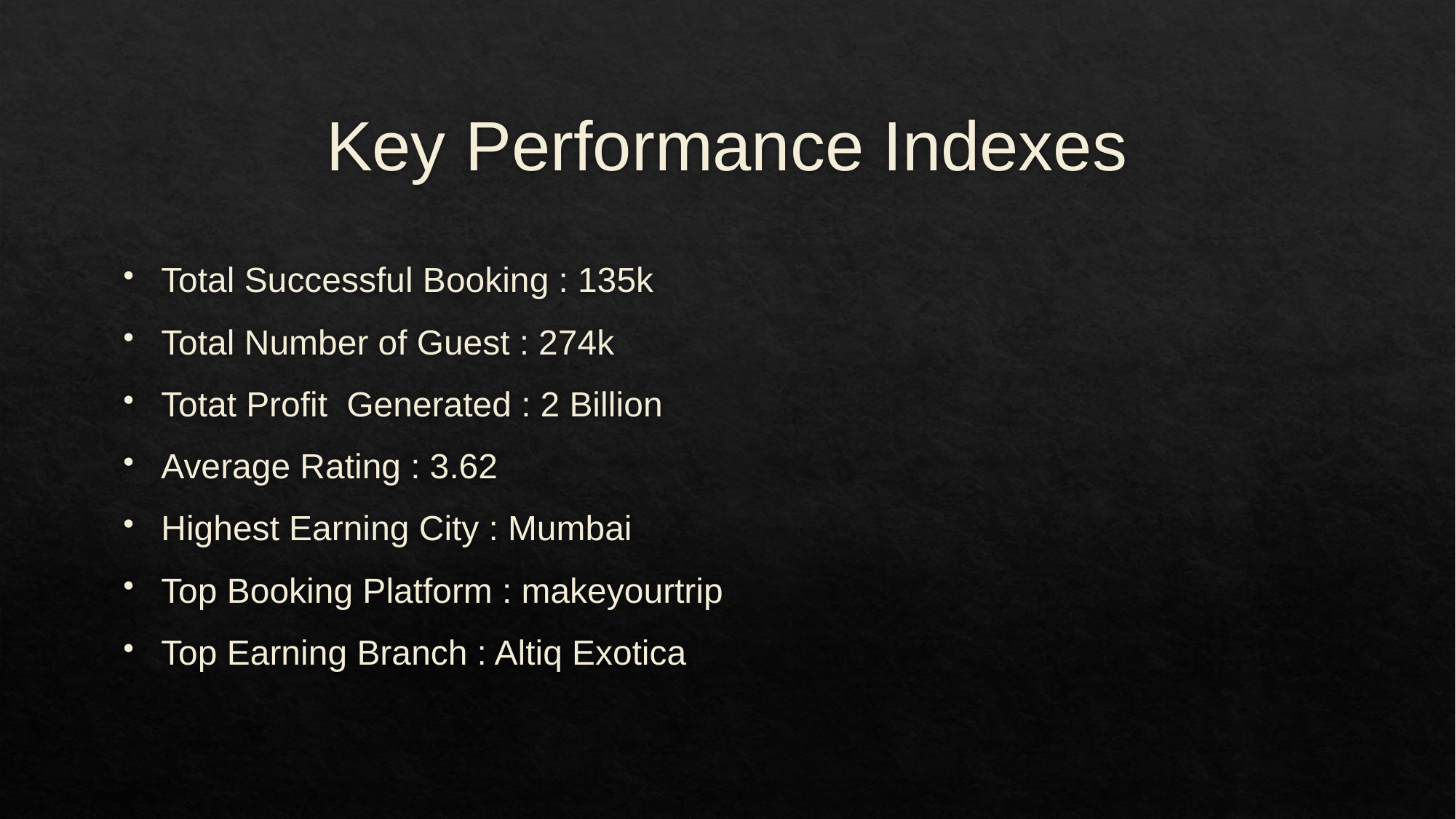

# Key Performance Indexes
Total Successful Booking : 135k
Total Number of Guest : 274k
Totat Profit  Generated : 2 Billion
Average Rating : 3.62
Highest Earning City : Mumbai
Top Booking Platform : makeyourtrip
Top Earning Branch : Altiq Exotica